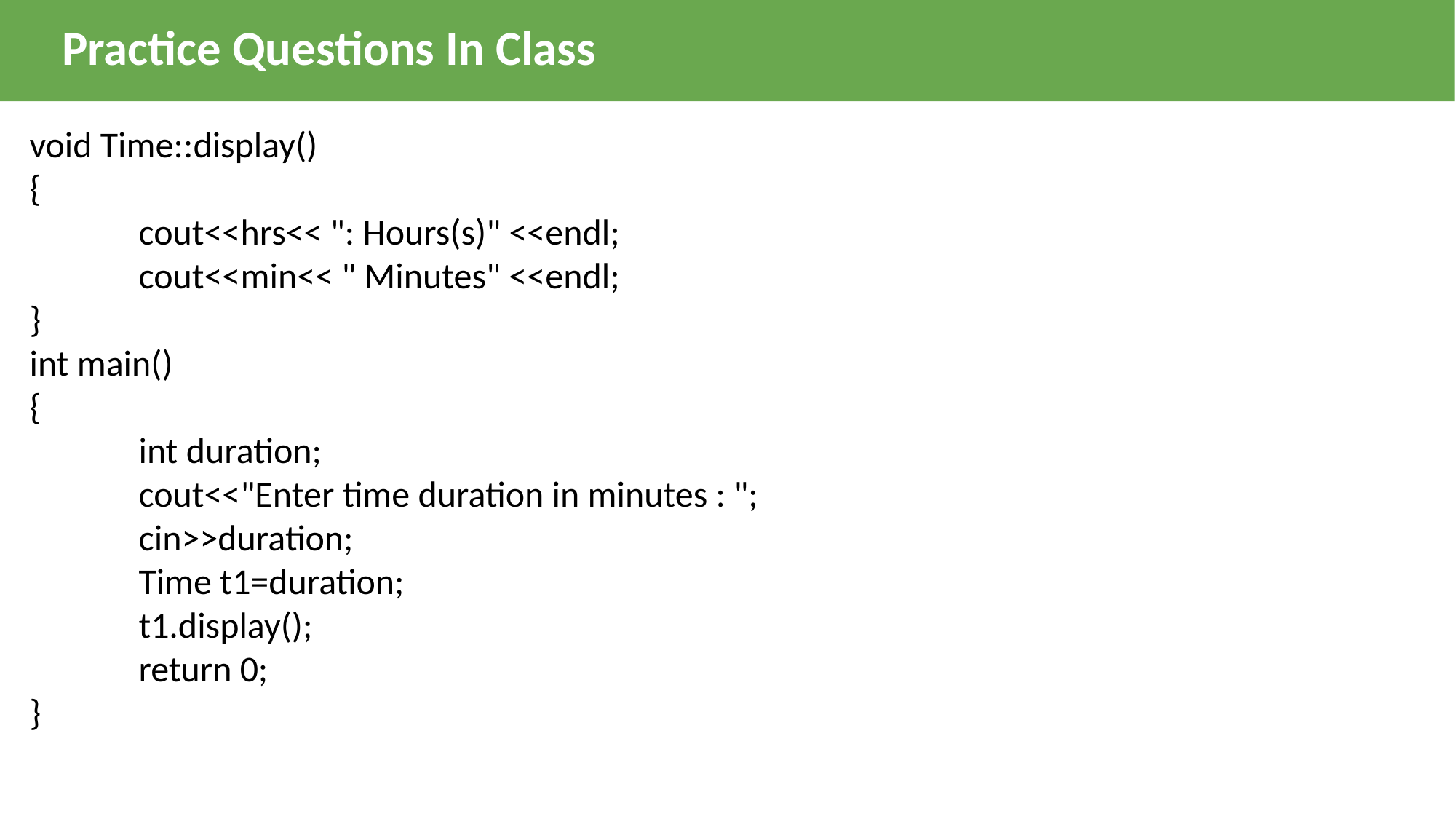

Practice Questions In Class
void Time::display()
{
	cout<<hrs<< ": Hours(s)" <<endl;
	cout<<min<< " Minutes" <<endl;
}
int main()
{
	int duration;
	cout<<"Enter time duration in minutes : ";
    	cin>>duration;
	Time t1=duration;
    	t1.display();
    	return 0;
}